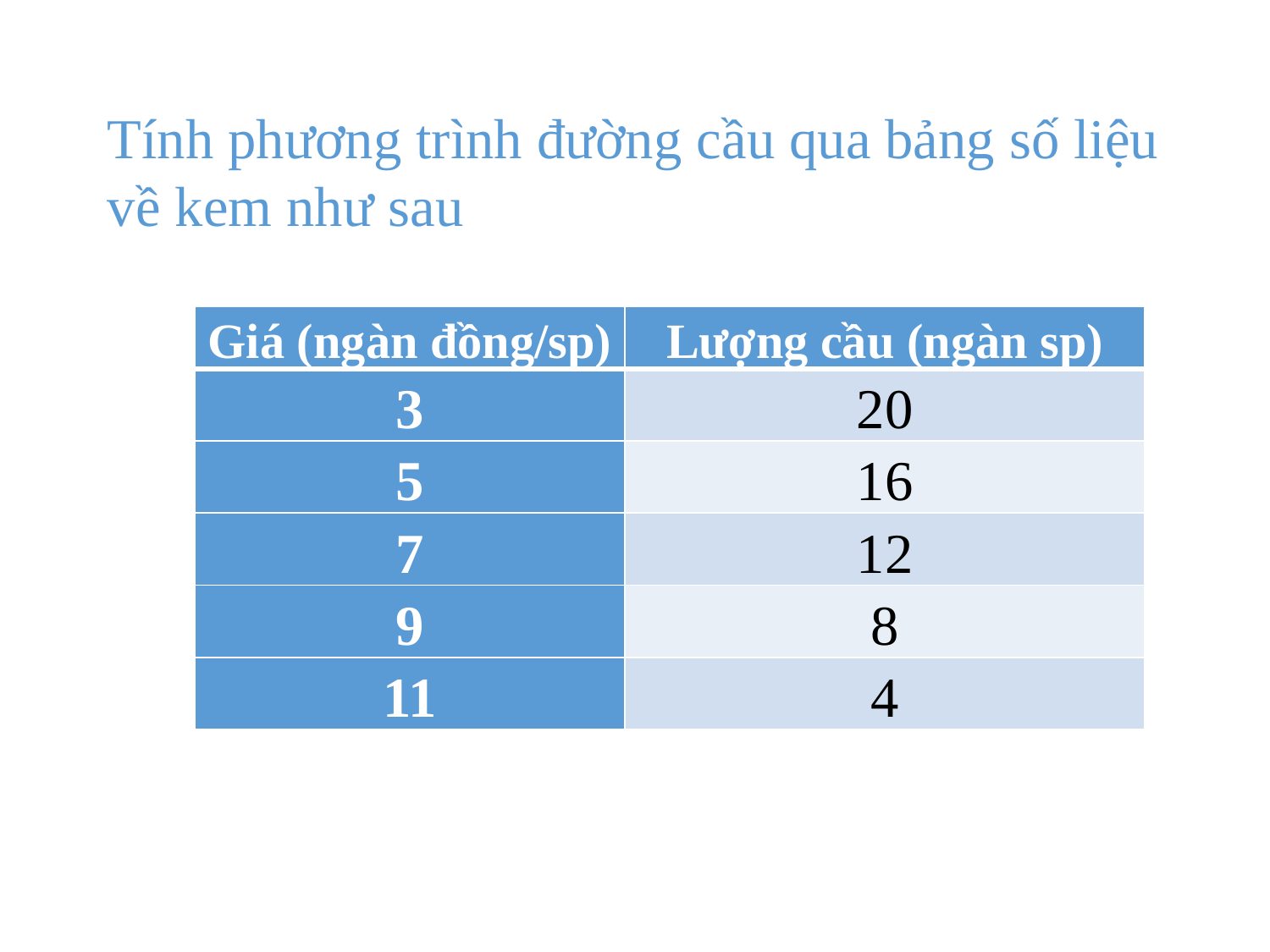

Tính phương trình đường cầu qua bảng số liệu về kem như sau
| Giá (ngàn đồng/sp) | Lượng cầu (ngàn sp) |
| --- | --- |
| 3 | 20 |
| 5 | 16 |
| 7 | 12 |
| 9 | 8 |
| 11 | 4 |